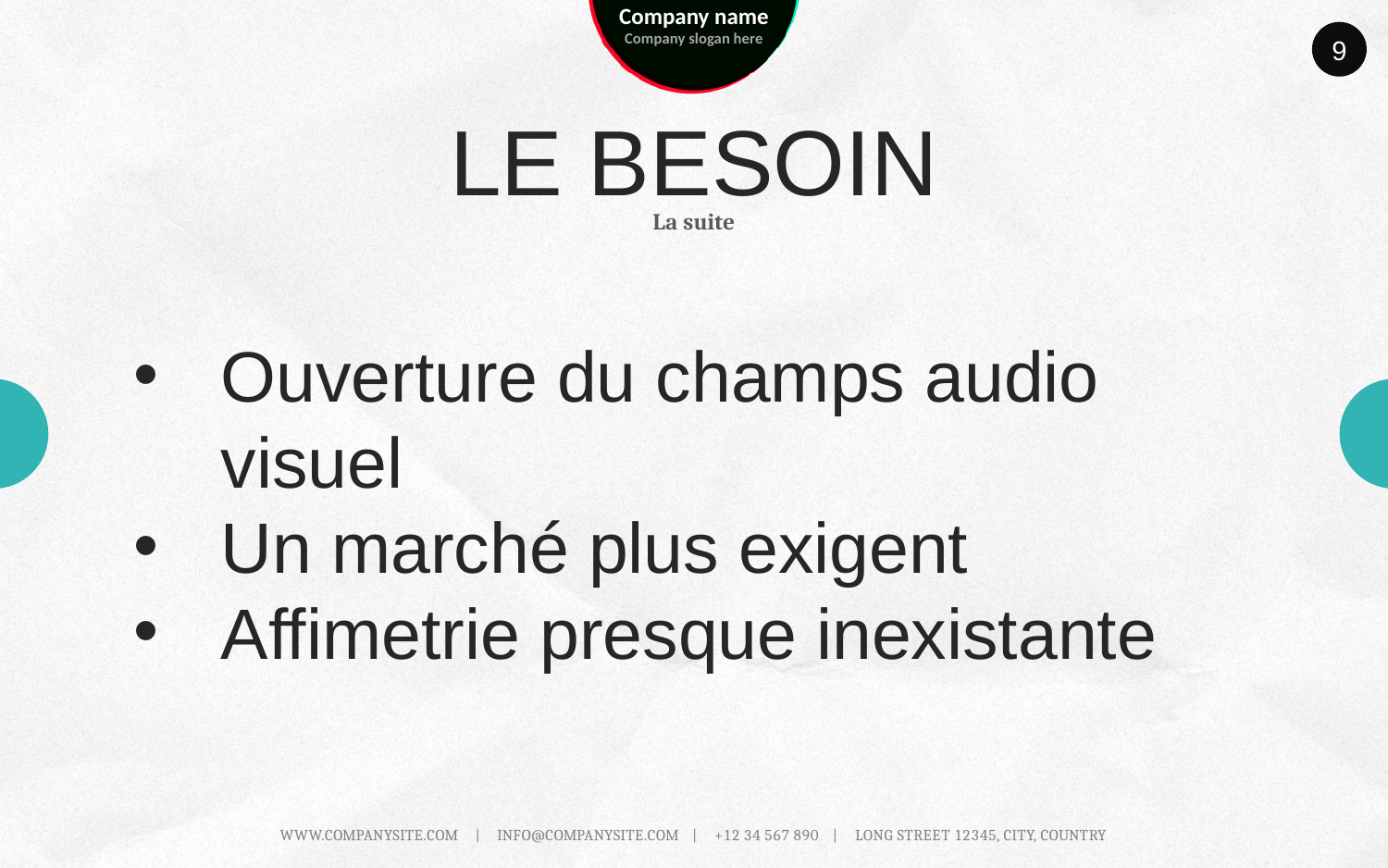

9
# LE BESOIN
La suite
Ouverture du champs audio visuel
Un marché plus exigent
Affimetrie presque inexistante
WWW.COMPANYSITE.COM     |     INFO@COMPANYSITE.COM    |     +12 34 567 890    |     LONG STREET 12345, CITY, COUNTRY